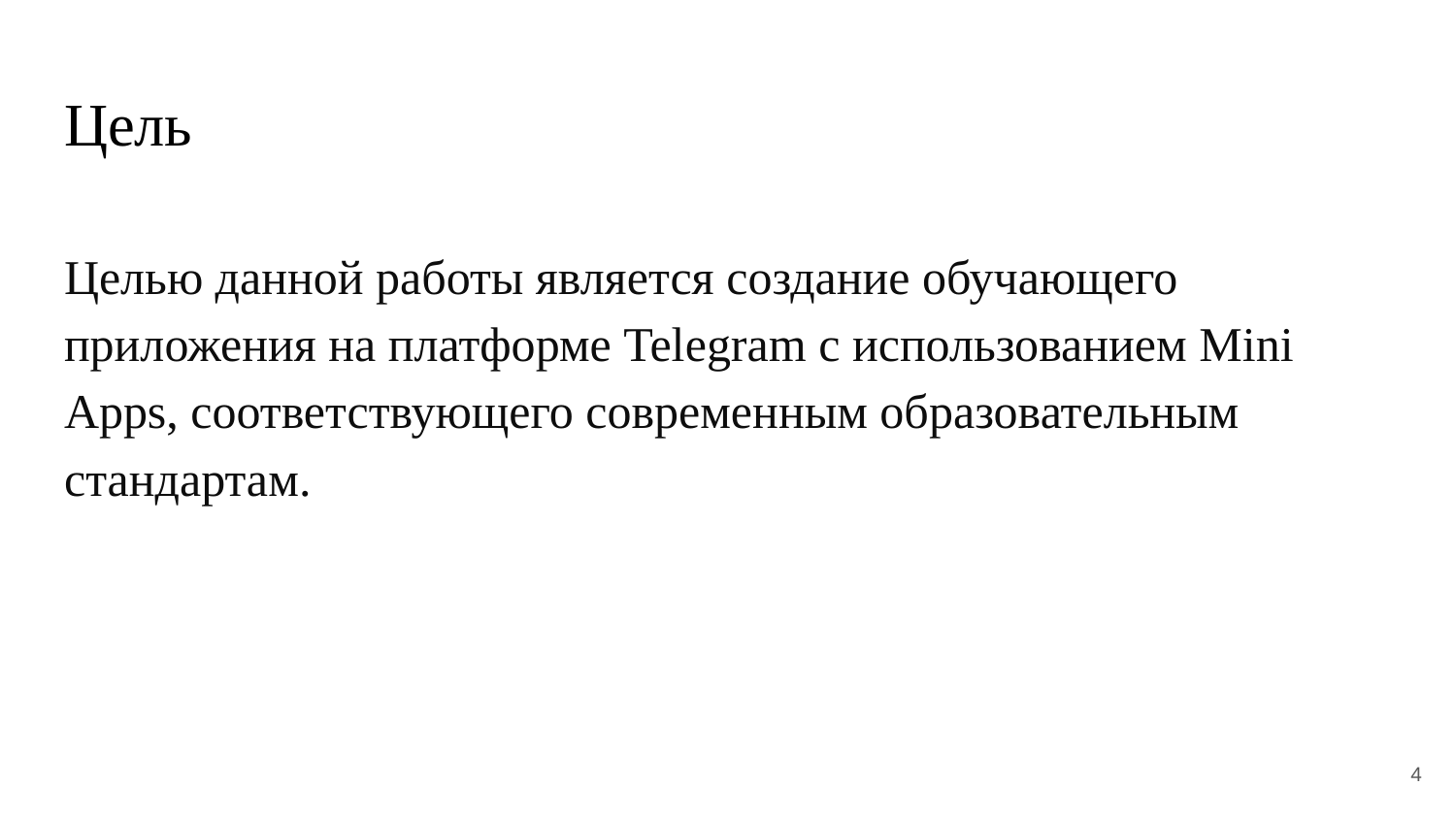

# Цель
Целью данной работы является создание обучающего приложения на платформе Telegram с использованием Mini Apps, соответствующего современным образовательным стандартам.
4